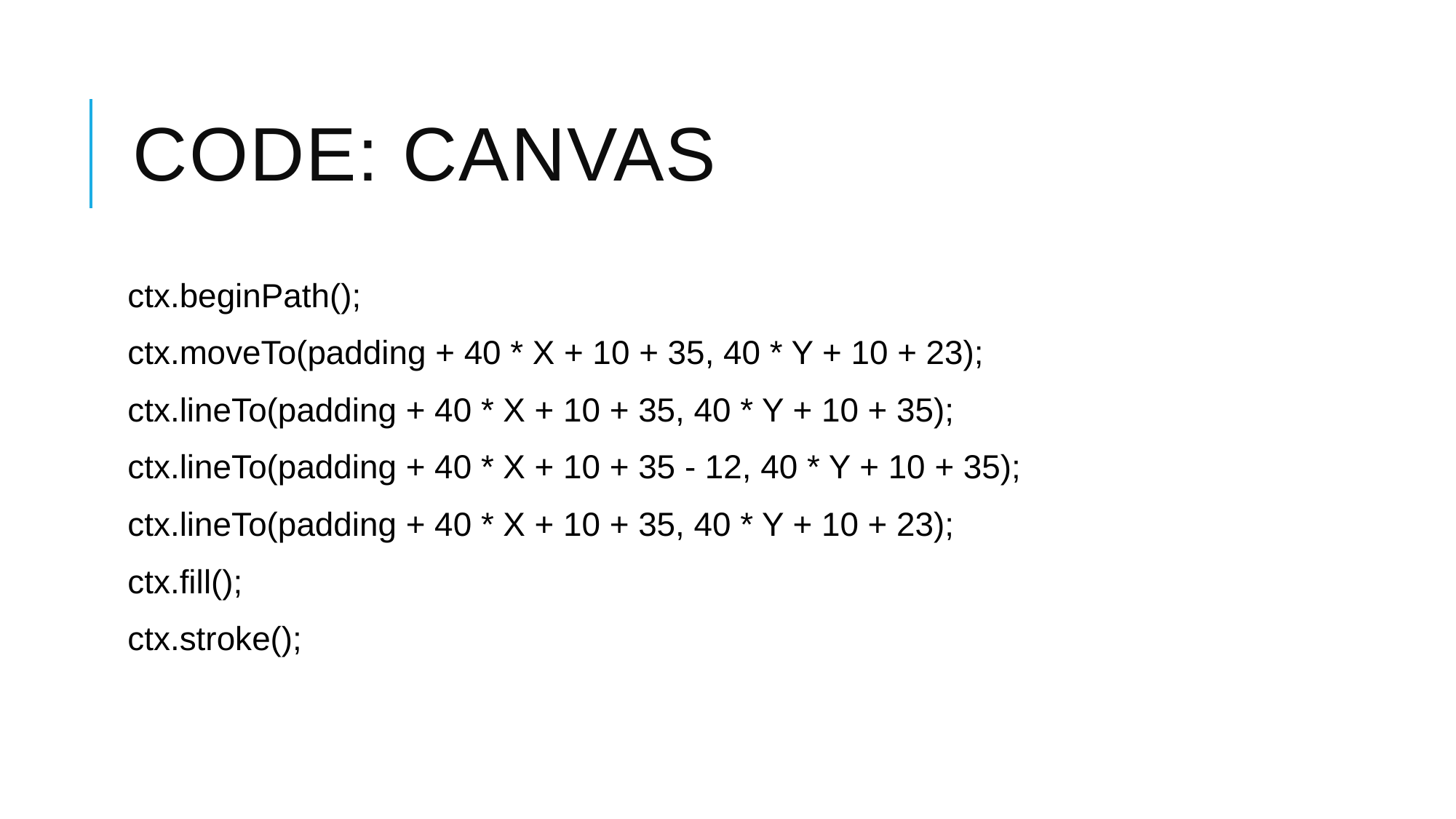

# Code: canvas
ctx.beginPath();
ctx.moveTo(padding + 40 * X + 10 + 35, 40 * Y + 10 + 23);
ctx.lineTo(padding + 40 * X + 10 + 35, 40 * Y + 10 + 35);
ctx.lineTo(padding + 40 * X + 10 + 35 - 12, 40 * Y + 10 + 35);
ctx.lineTo(padding + 40 * X + 10 + 35, 40 * Y + 10 + 23);
ctx.fill();
ctx.stroke();